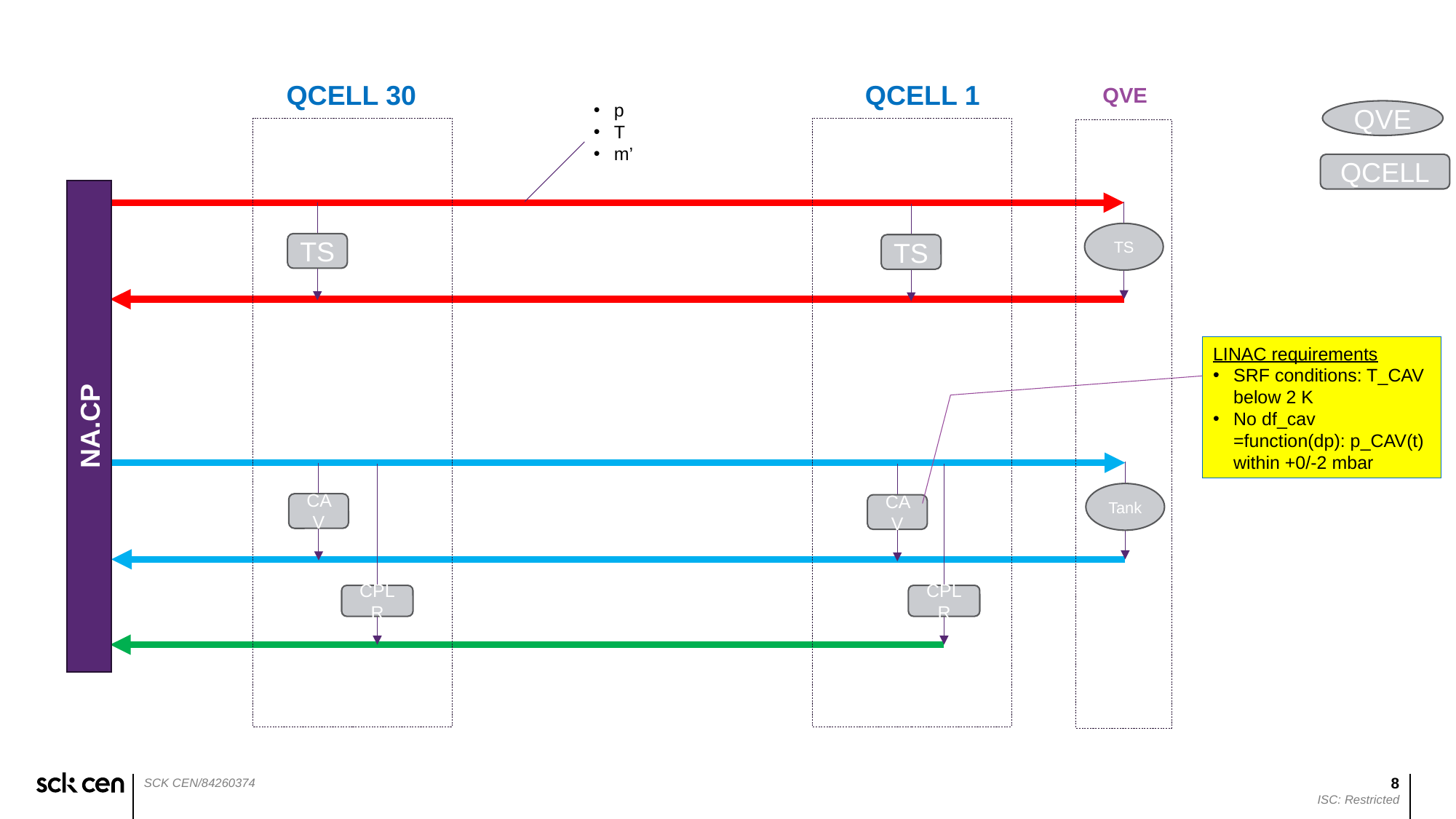

QCELL 30
QCELL 1
QVE
p
T
m’
QVE

QCELL
NA.CP

TS
TS
TS
LINAC requirements
SRF conditions: T_CAV below 2 K
No df_cav =function(dp): p_CAV(t) within +0/-2 mbar
Tank
CAV
CPLR
CAV
CPLR
8